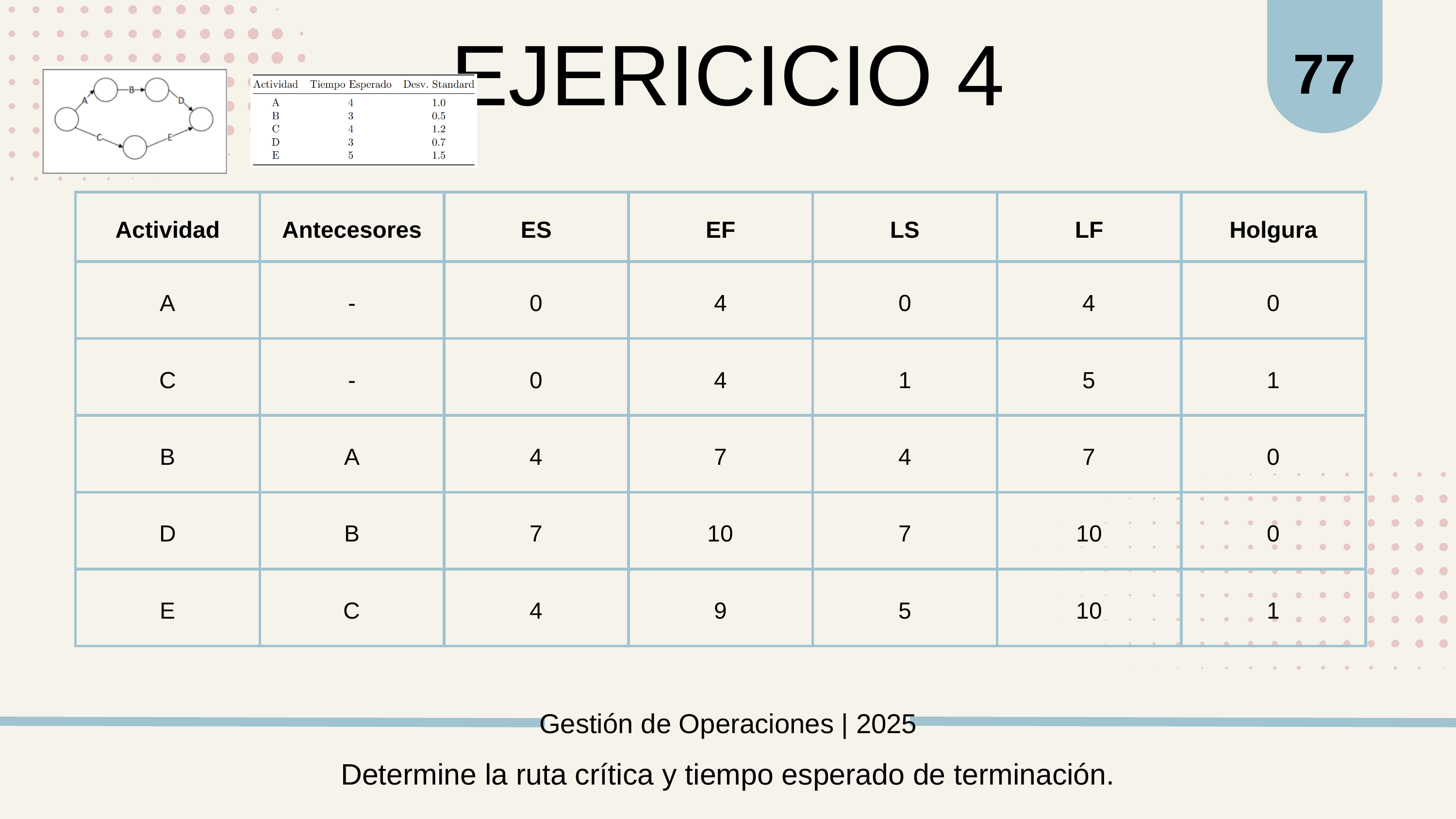

77

EJERICICIO 4

| Actividad | Antecesores | ES | EF | LS | LF | Holgura |
| --- | --- | --- | --- | --- | --- | --- |
| A | - | 0 | 4 | 0 | 4 | 0 |
| C | - | 0 | 4 | 1 | 5 | 1 |
| B | A | 4 | 7 | 4 | 7 | 0 |
| D | B | 7 | 10 | 7 | 10 | 0 |
| E | C | 4 | 9 | 5 | 10 | 1 |

Gestión de Operaciones | 2025

Determine la ruta crítica y tiempo esperado de terminación.